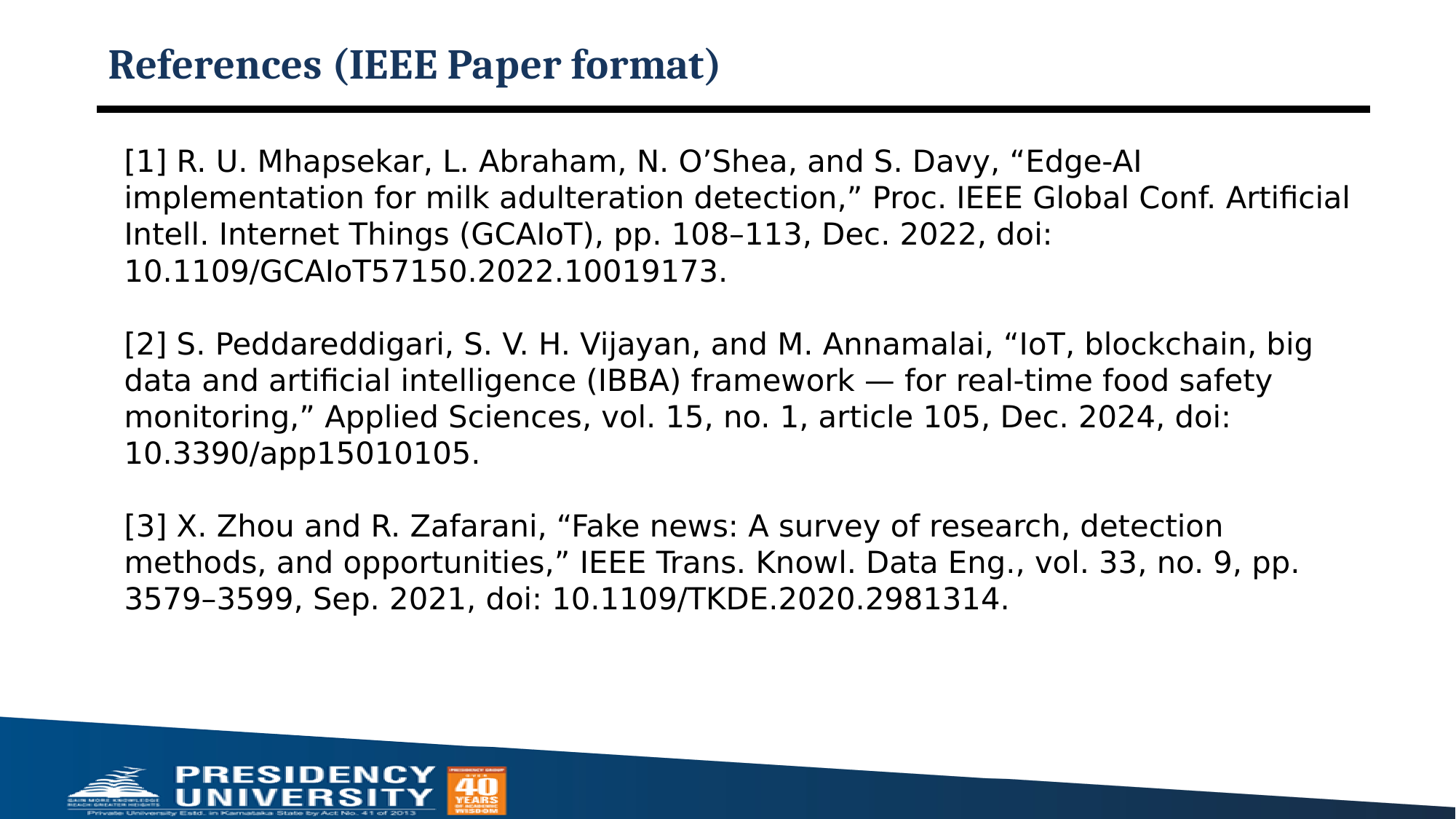

# References (IEEE Paper format)
[1] R. U. Mhapsekar, L. Abraham, N. O’Shea, and S. Davy, “Edge-AI implementation for milk adulteration detection,” Proc. IEEE Global Conf. Artificial Intell. Internet Things (GCAIoT), pp. 108–113, Dec. 2022, doi: 10.1109/GCAIoT57150.2022.10019173.

[2] S. Peddareddigari, S. V. H. Vijayan, and M. Annamalai, “IoT, blockchain, big data and artificial intelligence (IBBA) framework — for real-time food safety monitoring,” Applied Sciences, vol. 15, no. 1, article 105, Dec. 2024, doi: 10.3390/app15010105.

[3] X. Zhou and R. Zafarani, “Fake news: A survey of research, detection methods, and opportunities,” IEEE Trans. Knowl. Data Eng., vol. 33, no. 9, pp. 3579–3599, Sep. 2021, doi: 10.1109/TKDE.2020.2981314.